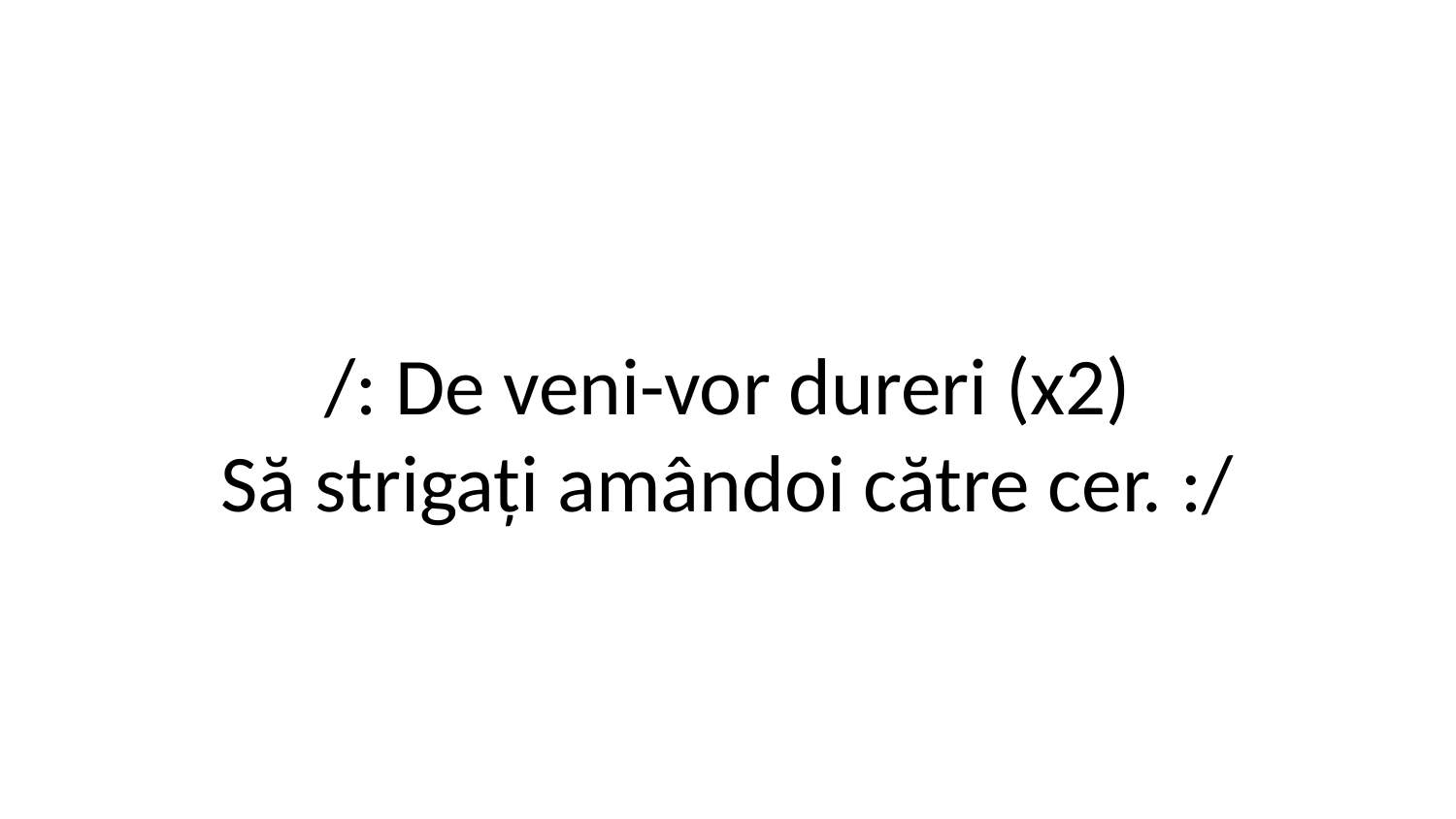

/: De veni-vor dureri (x2)
Să strigați amândoi către cer. :/